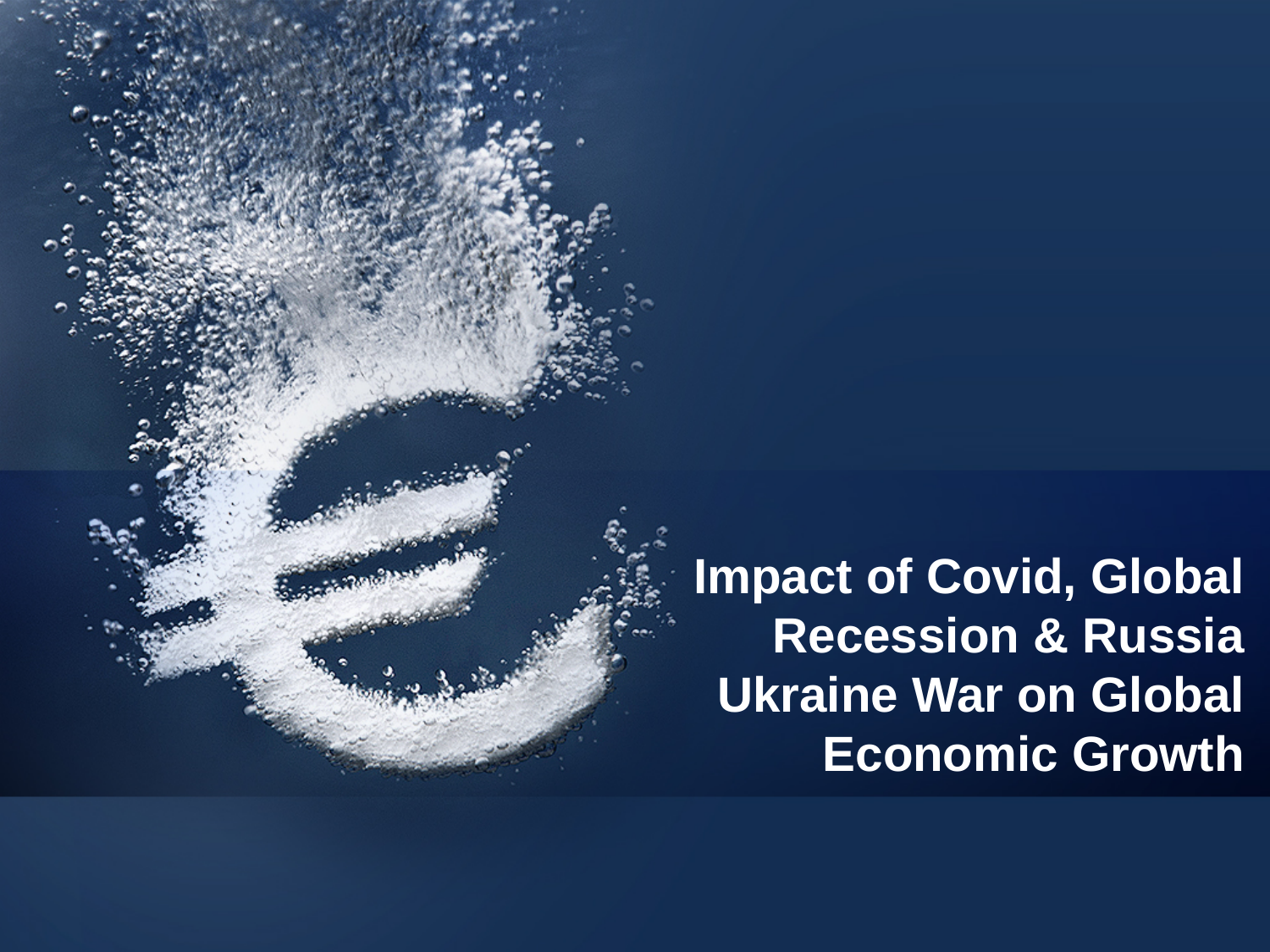

# Impact of Covid, Global Recession & Russia Ukraine War on Global Economic Growth